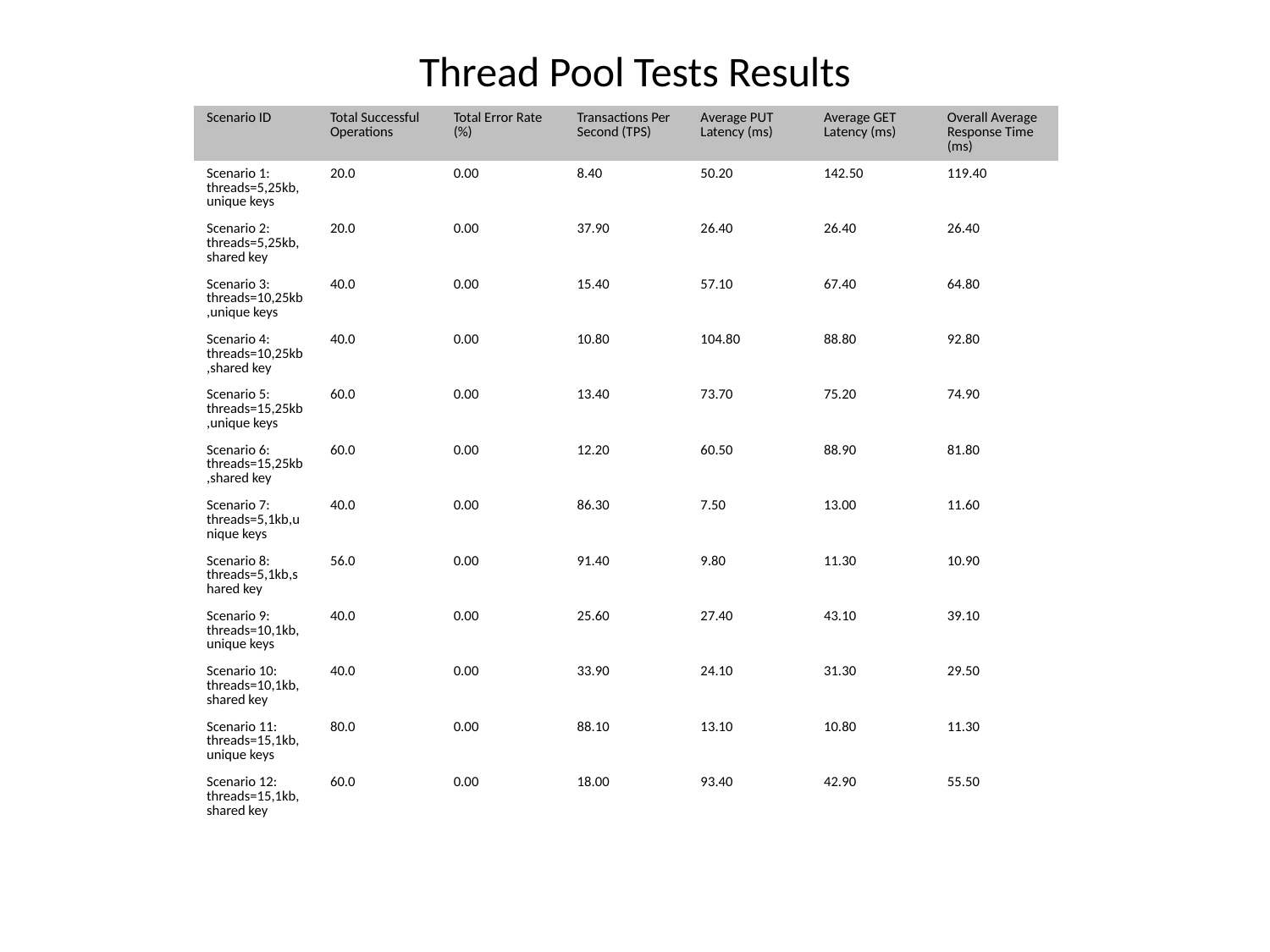

Thread Pool Tests Results
| Scenario ID | Total Successful Operations | Total Error Rate (%) | Transactions Per Second (TPS) | Average PUT Latency (ms) | Average GET Latency (ms) | Overall Average Response Time (ms) |
| --- | --- | --- | --- | --- | --- | --- |
| Scenario 1: threads=5,25kb,unique keys | 20.0 | 0.00 | 8.40 | 50.20 | 142.50 | 119.40 |
| Scenario 2: threads=5,25kb,shared key | 20.0 | 0.00 | 37.90 | 26.40 | 26.40 | 26.40 |
| Scenario 3: threads=10,25kb,unique keys | 40.0 | 0.00 | 15.40 | 57.10 | 67.40 | 64.80 |
| Scenario 4: threads=10,25kb,shared key | 40.0 | 0.00 | 10.80 | 104.80 | 88.80 | 92.80 |
| Scenario 5: threads=15,25kb,unique keys | 60.0 | 0.00 | 13.40 | 73.70 | 75.20 | 74.90 |
| Scenario 6: threads=15,25kb,shared key | 60.0 | 0.00 | 12.20 | 60.50 | 88.90 | 81.80 |
| Scenario 7: threads=5,1kb,unique keys | 40.0 | 0.00 | 86.30 | 7.50 | 13.00 | 11.60 |
| Scenario 8: threads=5,1kb,shared key | 56.0 | 0.00 | 91.40 | 9.80 | 11.30 | 10.90 |
| Scenario 9: threads=10,1kb,unique keys | 40.0 | 0.00 | 25.60 | 27.40 | 43.10 | 39.10 |
| Scenario 10: threads=10,1kb,shared key | 40.0 | 0.00 | 33.90 | 24.10 | 31.30 | 29.50 |
| Scenario 11: threads=15,1kb,unique keys | 80.0 | 0.00 | 88.10 | 13.10 | 10.80 | 11.30 |
| Scenario 12: threads=15,1kb,shared key | 60.0 | 0.00 | 18.00 | 93.40 | 42.90 | 55.50 |